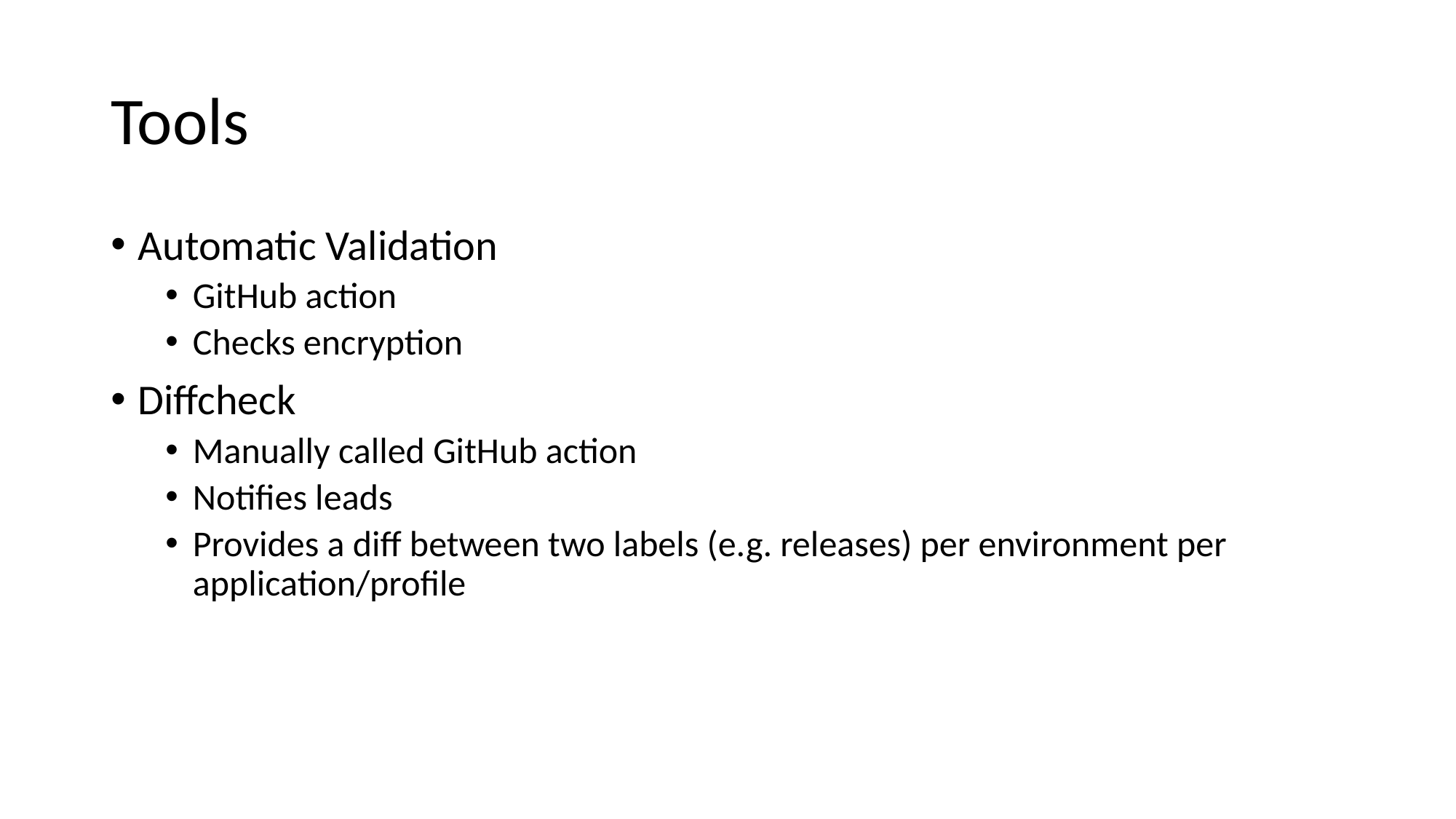

# Tools
Automatic Validation
GitHub action
Checks encryption
Diffcheck
Manually called GitHub action
Notifies leads
Provides a diff between two labels (e.g. releases) per environment per application/profile